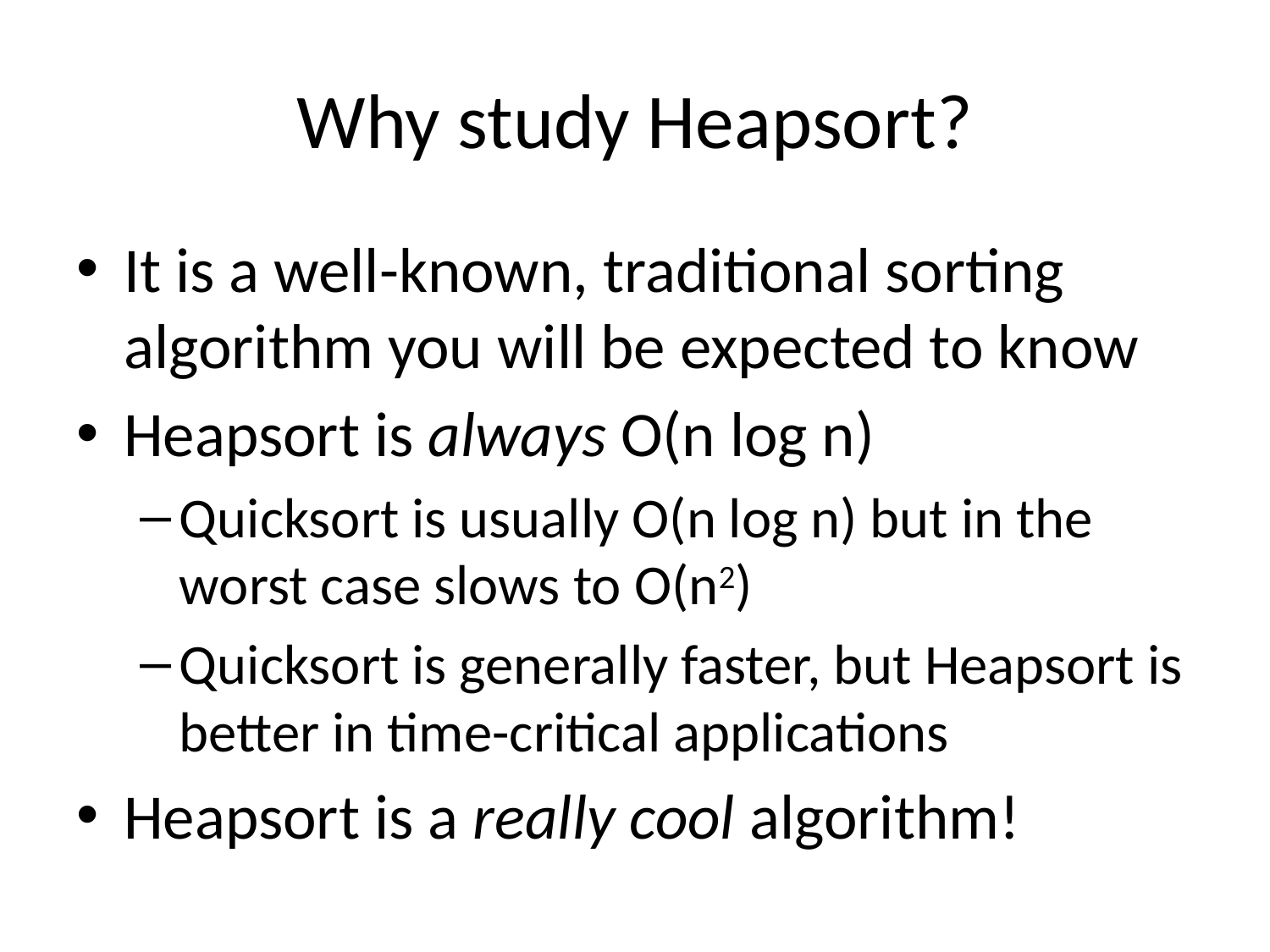

# Why study Heapsort?
It is a well-known, traditional sorting algorithm you will be expected to know
Heapsort is always O(n log n)
Quicksort is usually O(n log n) but in the worst case slows to O(n2)
Quicksort is generally faster, but Heapsort is better in time-critical applications
Heapsort is a really cool algorithm!